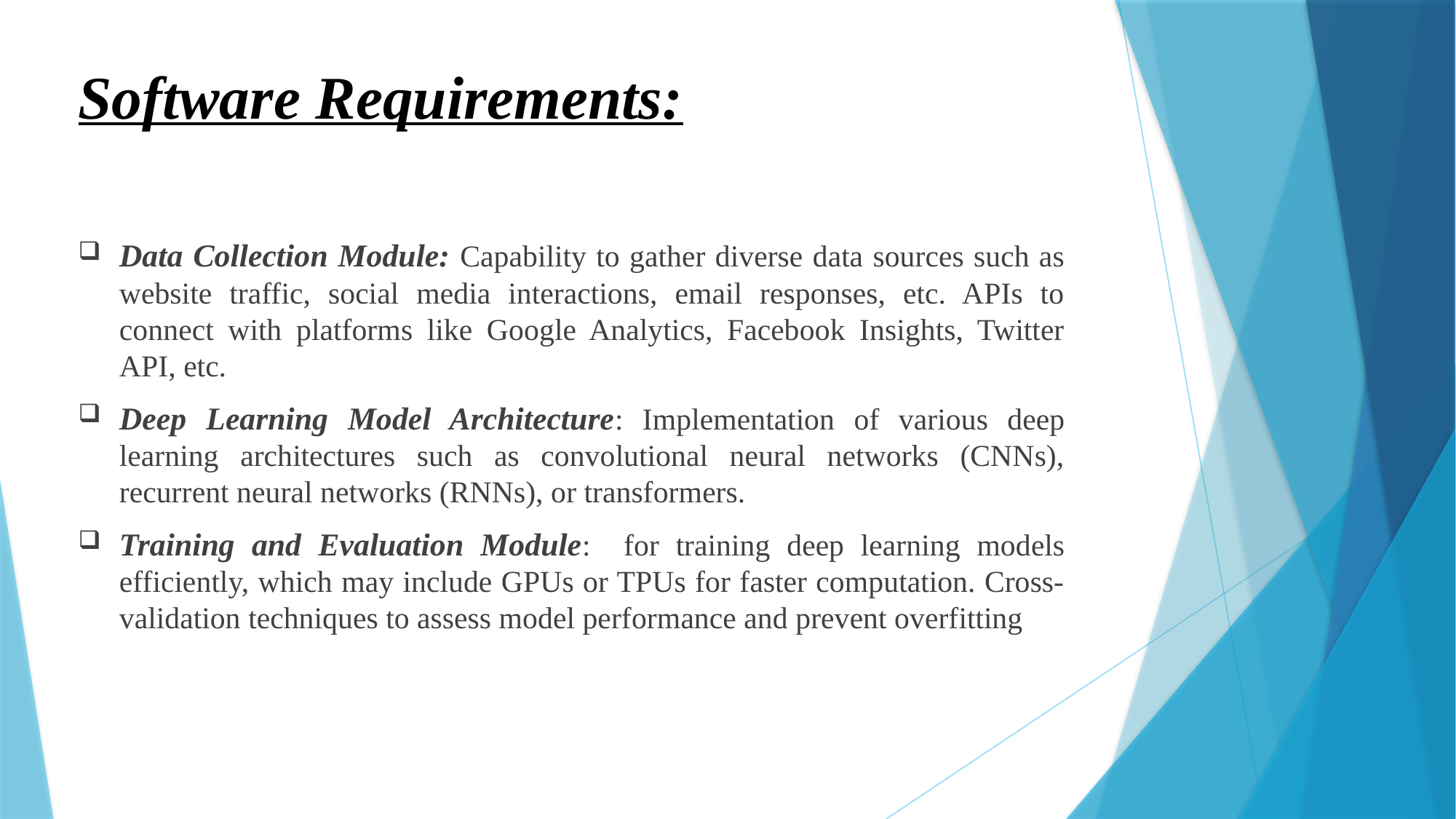

# Software Requirements:
Data Collection Module: Capability to gather diverse data sources such as website traffic, social media interactions, email responses, etc. APIs to connect with platforms like Google Analytics, Facebook Insights, Twitter API, etc.
Deep Learning Model Architecture: Implementation of various deep learning architectures such as convolutional neural networks (CNNs), recurrent neural networks (RNNs), or transformers.
Training and Evaluation Module:  for training deep learning models efficiently, which may include GPUs or TPUs for faster computation. Cross-validation techniques to assess model performance and prevent overfitting